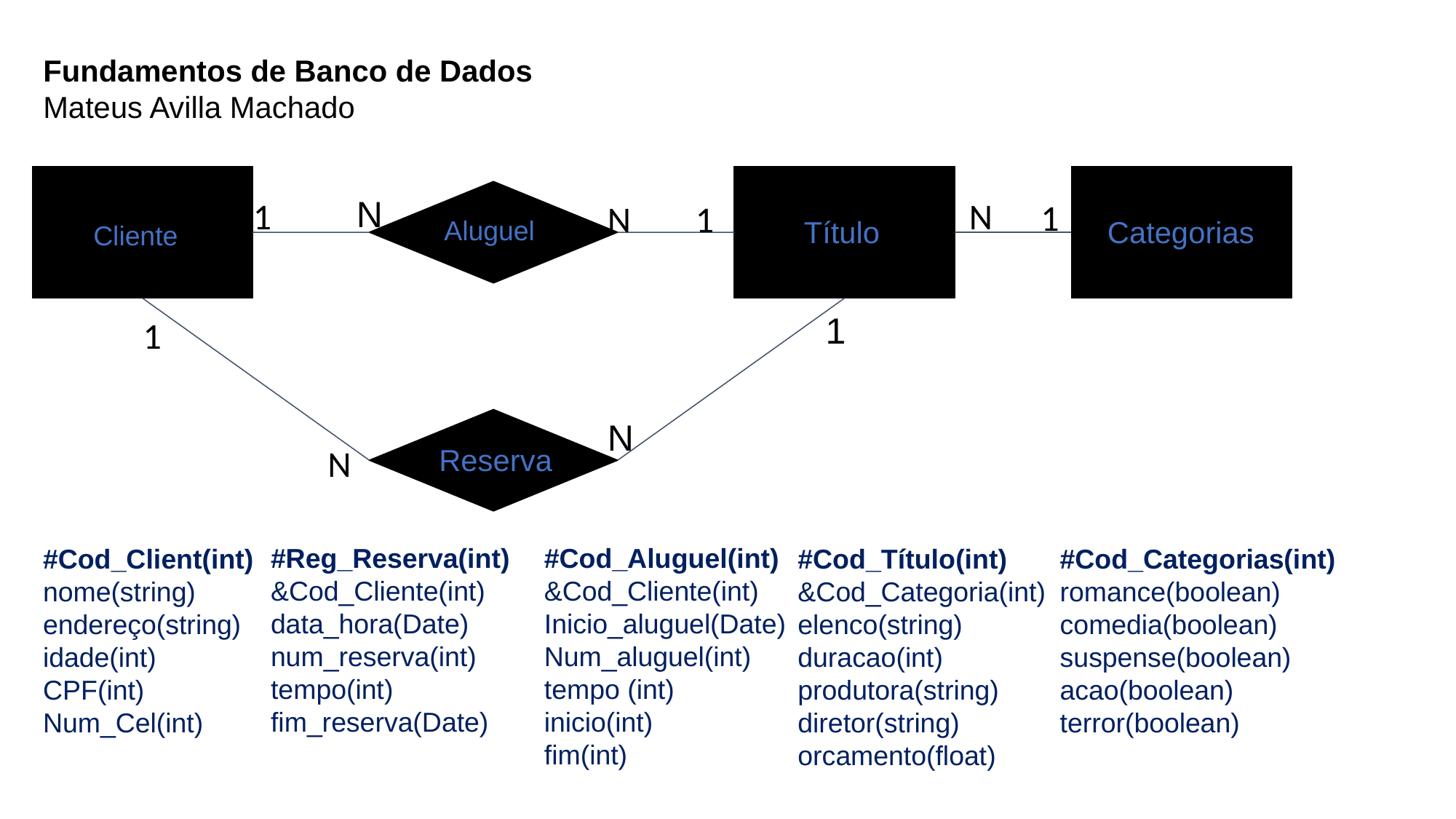

Fundamentos de Banco de Dados
Mateus Avilla Machado

N
1
N
1

N
1
Aluguel
Título
Categorias
Cliente
1
1
N

N
Reserva
#Reg_Reserva(int)
&Cod_Cliente(int)
data_hora(Date)
num_reserva(int)
tempo(int)
fim_reserva(Date)
#Cod_Aluguel(int)
&Cod_Cliente(int)
Inicio_aluguel(Date)
Num_aluguel(int)
tempo (int)
inicio(int)
fim(int)
#Cod_Client(int)
nome(string)
endereço(string)
idade(int)
CPF(int)
Num_Cel(int)
#Cod_Título(int)
&Cod_Categoria(int)
elenco(string)
duracao(int)
produtora(string)
diretor(string)
orcamento(float)

#Cod_Categorias(int)
romance(boolean)
comedia(boolean)
suspense(boolean)
acao(boolean)
terror(boolean)